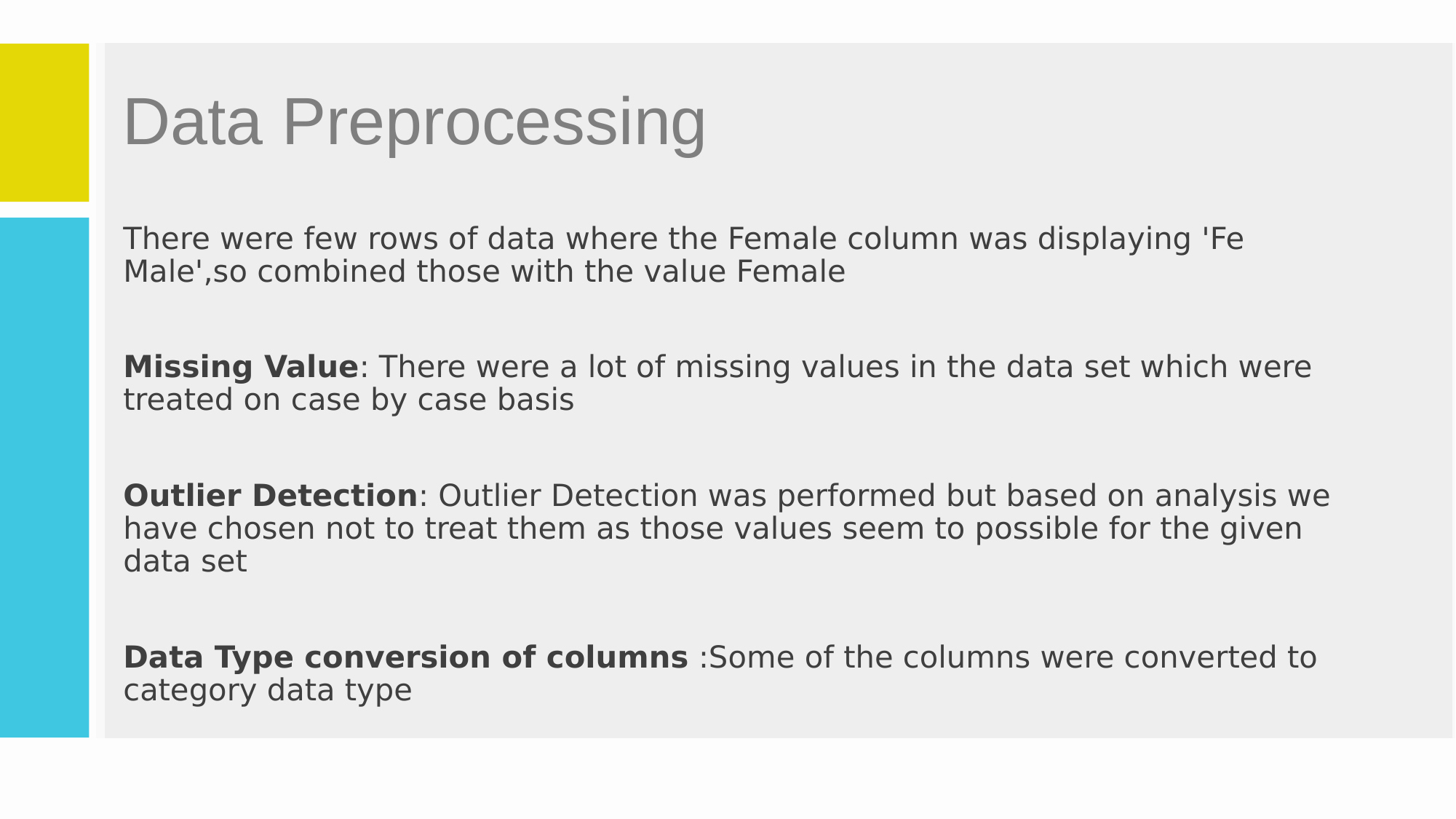

# Data Preprocessing
There were few rows of data where the Female column was displaying 'Fe Male',so combined those with the value Female

Missing Value: There were a lot of missing values in the data set which were treated on case by case basis

Outlier Detection: Outlier Detection was performed but based on analysis we have chosen not to treat them as those values seem to possible for the given data set

Data Type conversion of columns :Some of the columns were converted to category data type